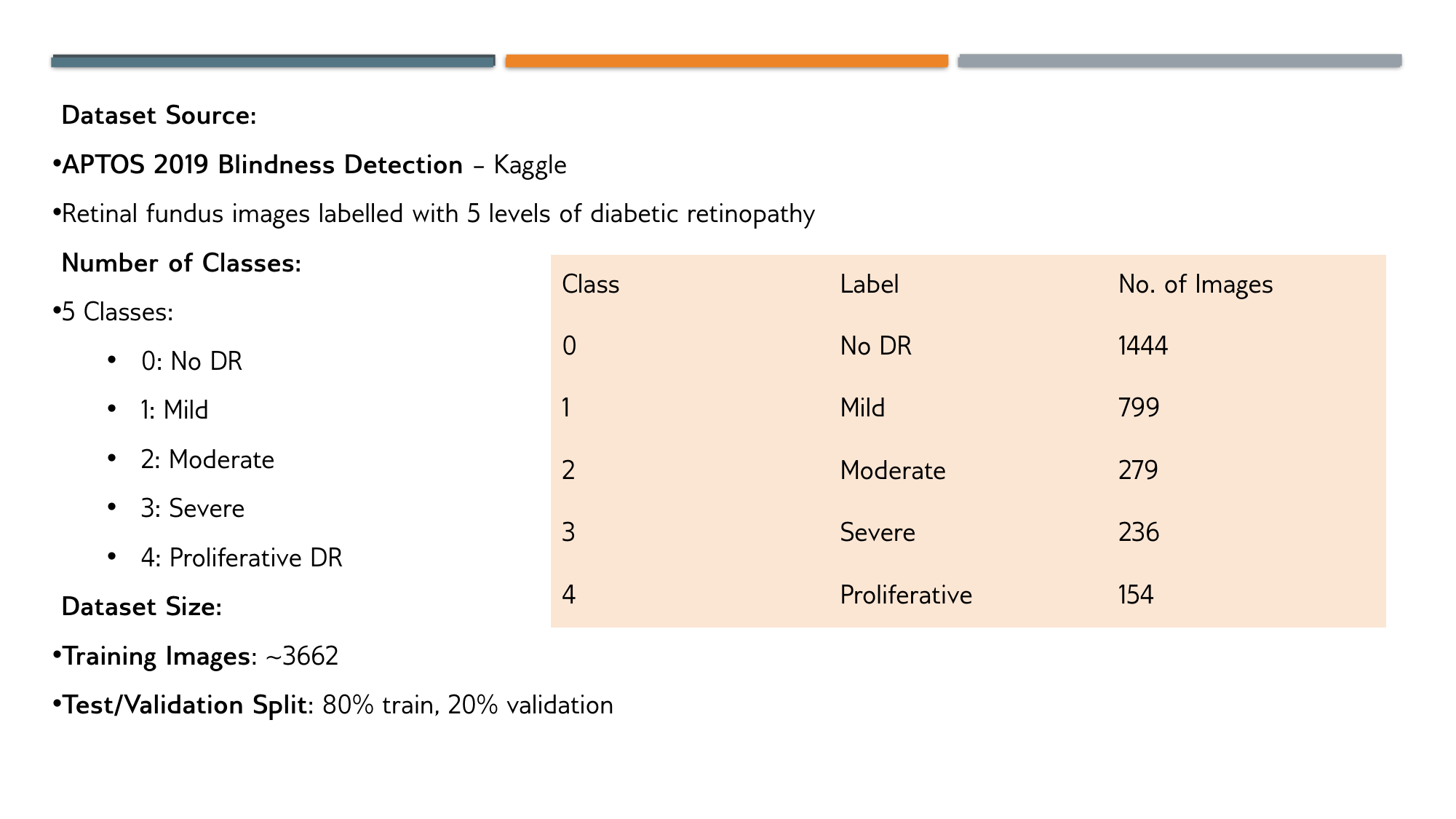

Dataset Source:
APTOS 2019 Blindness Detection – Kaggle
Retinal fundus images labelled with 5 levels of diabetic retinopathy
 Number of Classes:
5 Classes:
0: No DR
1: Mild
2: Moderate
3: Severe
4: Proliferative DR
 Dataset Size:
Training Images: ~3662
Test/Validation Split: 80% train, 20% validation
| Class | Label | No. of Images |
| --- | --- | --- |
| 0 | No DR | 1444 |
| 1 | Mild | 799 |
| 2 | Moderate | 279 |
| 3 | Severe | 236 |
| 4 | Proliferative | 154 |